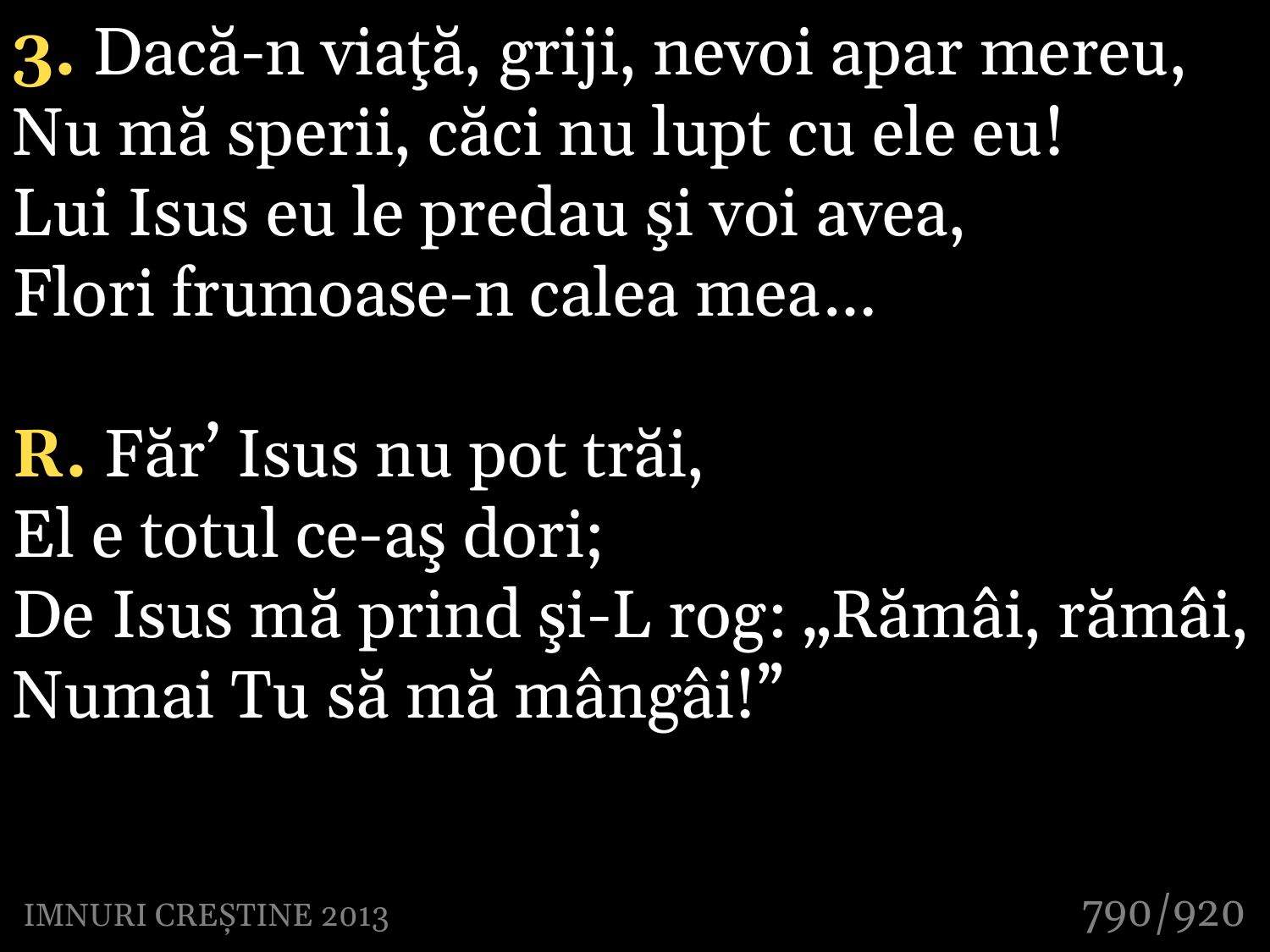

3. Dacă-n viaţă, griji, nevoi apar mereu,
Nu mă sperii, căci nu lupt cu ele eu!
Lui Isus eu le predau şi voi avea,
Flori frumoase-n calea mea…

R. Făr’ Isus nu pot trăi,
El e totul ce-aş dori;
De Isus mă prind şi-L rog: „Rămâi, rămâi,
Numai Tu să mă mângâi!”
790/920
IMNURI CREȘTINE 2013